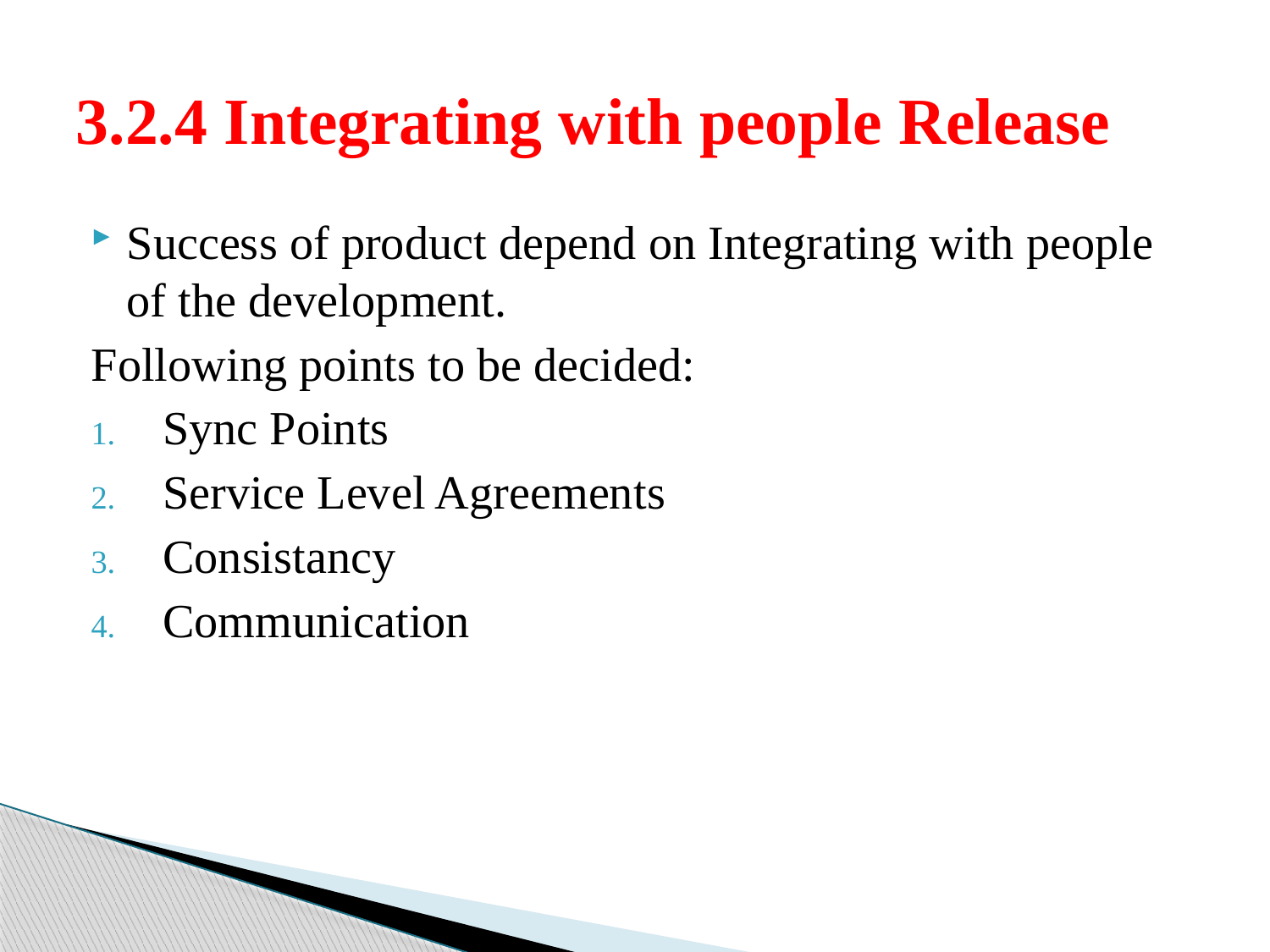

# 3.2.4 Integrating with people Release
Success of product depend on Integrating with people of the development.
Following points to be decided:
Sync Points
Service Level Agreements
Consistancy
Communication